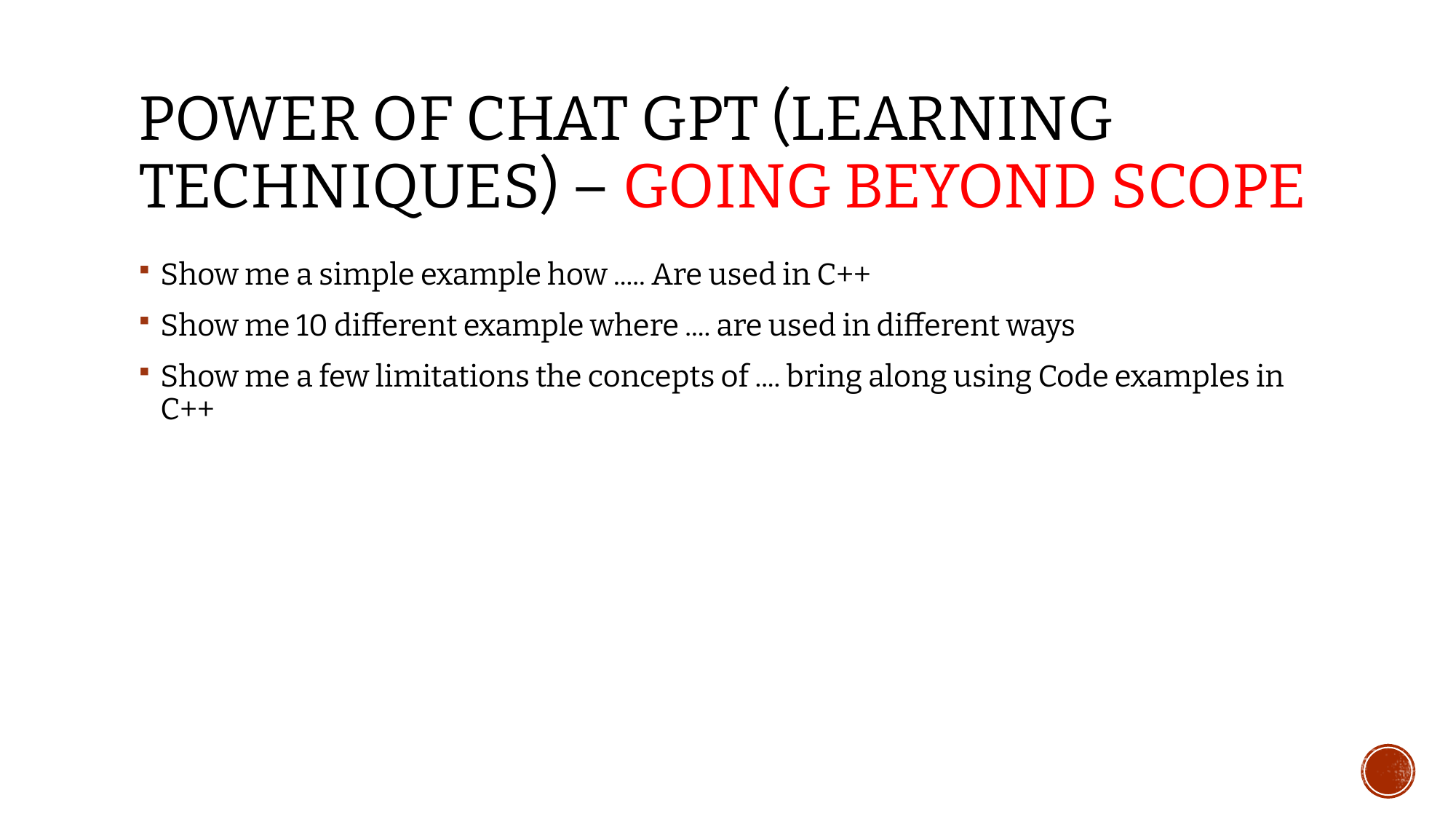

# Power of Chat GPT (Learning Techniques) – Going beyond Scope
Show me a simple example how ..... Are used in C++
Show me 10 different example where .... are used in different ways
Show me a few limitations the concepts of .... bring along using Code examples in C++